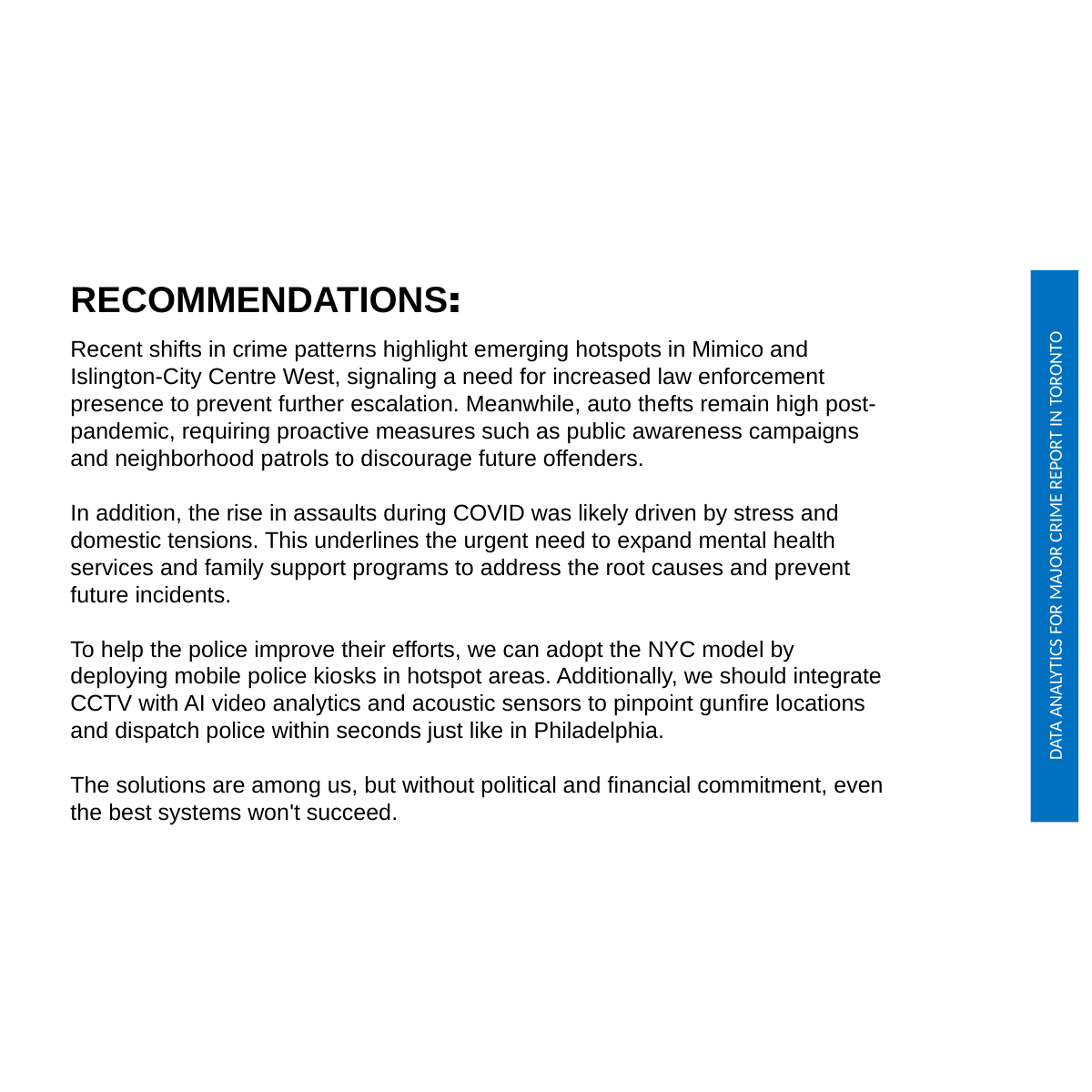

RECOMMENDATIONS:
Recent shifts in crime patterns highlight emerging hotspots in Mimico and Islington-City Centre West, signaling a need for increased law enforcement presence to prevent further escalation. Meanwhile, auto thefts remain high post-pandemic, requiring proactive measures such as public awareness campaigns and neighborhood patrols to discourage future offenders.

In addition, the rise in assaults during COVID was likely driven by stress and domestic tensions. This underlines the urgent need to expand mental health services and family support programs to address the root causes and prevent future incidents.

To help the police improve their efforts, we can adopt the NYC model by deploying mobile police kiosks in hotspot areas. Additionally, we should integrate CCTV with AI video analytics and acoustic sensors to pinpoint gunfire locations and dispatch police within seconds just like in Philadelphia.

The solutions are among us, but without political and financial commitment, even the best systems won't succeed.
DATA ANALYTICS FOR MAJOR CRIME REPORT IN TORONTO